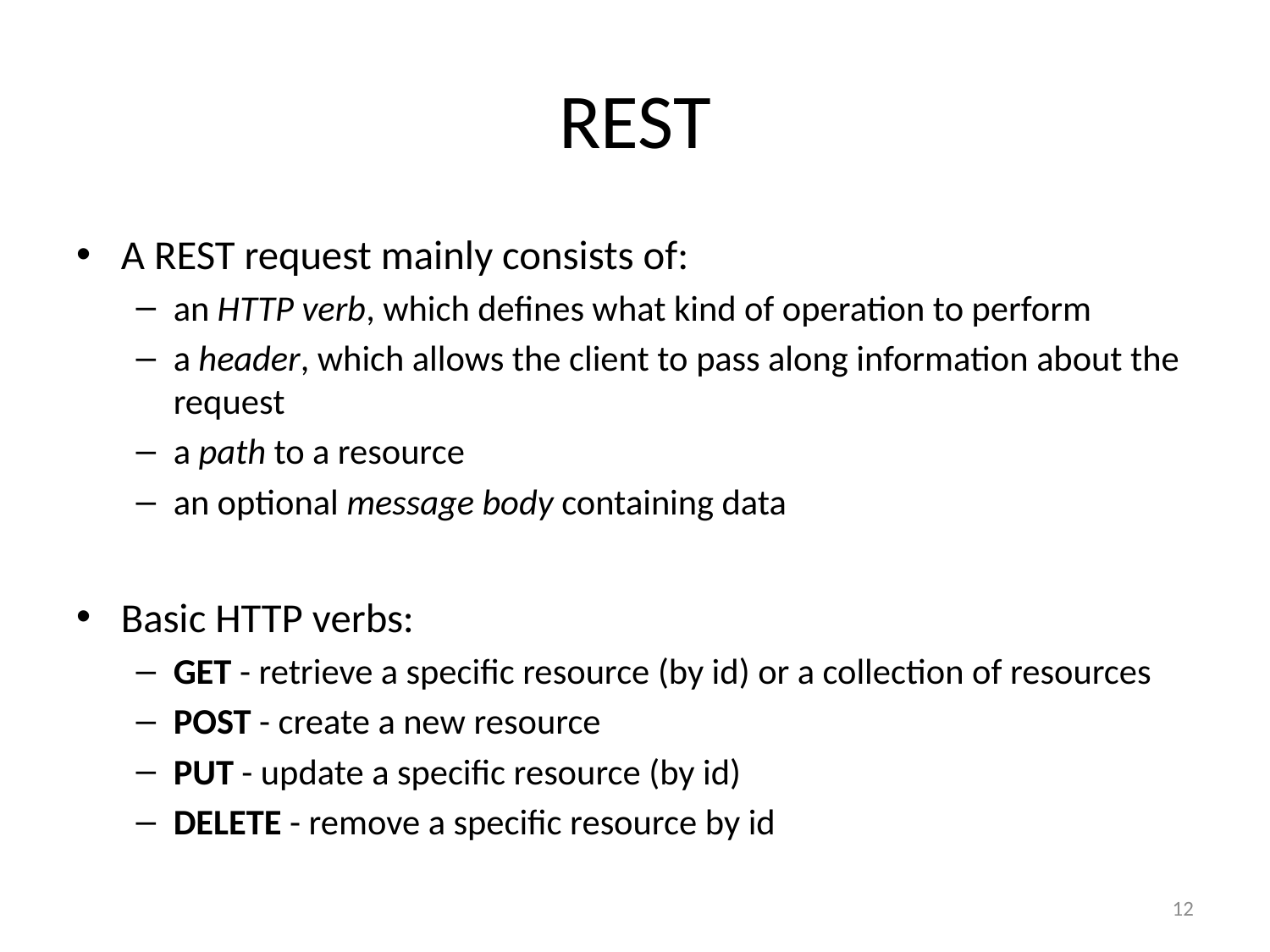

# REST
A REST request mainly consists of:
an HTTP verb, which defines what kind of operation to perform
a header, which allows the client to pass along information about the request
a path to a resource
an optional message body containing data

Basic HTTP verbs:
GET - retrieve a specific resource (by id) or a collection of resources
POST - create a new resource
PUT - update a specific resource (by id)
DELETE - remove a specific resource by id
12